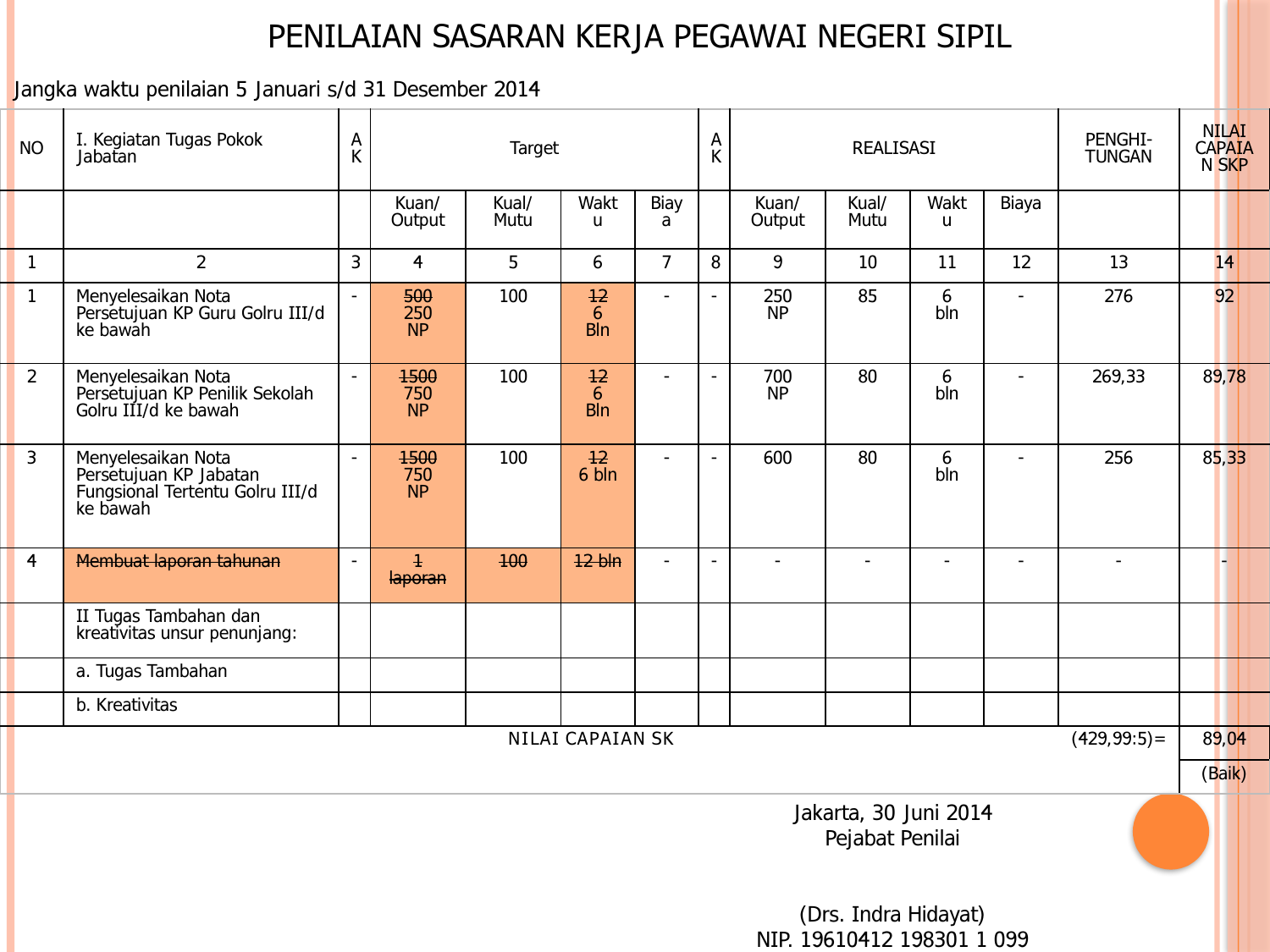

PENILAIAN SASARAN KERJA PEGAWAI NEGERI SIPIL
Jangka waktu penilaian 5 Januari s/d 31 Desember 2014
| NO | I. Kegiatan Tugas Pokok Jabatan | AK | Target |  |  |  | AK | REALISASI |  |  |  | PENGHI-TUNGAN | NILAI CAPAIAN SKP |
| --- | --- | --- | --- | --- | --- | --- | --- | --- | --- | --- | --- | --- | --- |
|  |  |  | Kuan/ Output | Kual/ Mutu | Waktu | Biaya |  | Kuan/ Output | Kual/ Mutu | Waktu | Biaya |  |  |
| 1 | 2 | 3 | 4 | 5 | 6 | 7 | 8 | 9 | 10 | 11 | 12 | 13 | 14 |
| 1 | Menyelesaikan Nota Persetujuan KP Guru Golru III/d ke bawah | - | 500 250 NP | 100 | 12 6 Bln | - | - | 250 NP | 85 | 6 bln | - | 276 | 92 |
| 2 | Menyelesaikan Nota Persetujuan KP Penilik Sekolah Golru III/d ke bawah | - | 1500 750 NP | 100 | 12 6 Bln | - | - | 700 NP | 80 | 6 bln | - | 269,33 | 89,78 |
| 3 | Menyelesaikan Nota Persetujuan KP Jabatan Fungsional Tertentu Golru III/d ke bawah | - | 1500 750 NP | 100 | 12 6 bln | - | - | 600 | 80 | 6 bln | - | 256 | 85,33 |
| 4 | Membuat laporan tahunan | - | 1 laporan | 100 | 12 bln | - | - | - | - | - | - | - | - |
|  | II Tugas Tambahan dan kreativitas unsur penunjang: |  |  |  |  |  |  |  |  |  |  |  |  |
|  | a. Tugas Tambahan |  |  |  |  |  |  |  |  |  |  |  |  |
|  | b. Kreativitas |  |  |  |  |  |  |  |  |  |  |  |  |
| NILAI CAPAIAN SK (429,99:5)= |  |  |  |  |  |  |  |  |  |  |  |  | 89,04 |
|  |  |  |  |  |  |  |  |  |  |  |  |  | (Baik) |
Jakarta, 30 Juni 2014
Pejabat Penilai

(Drs. Indra Hidayat)
NIP. 19610412 198301 1 099